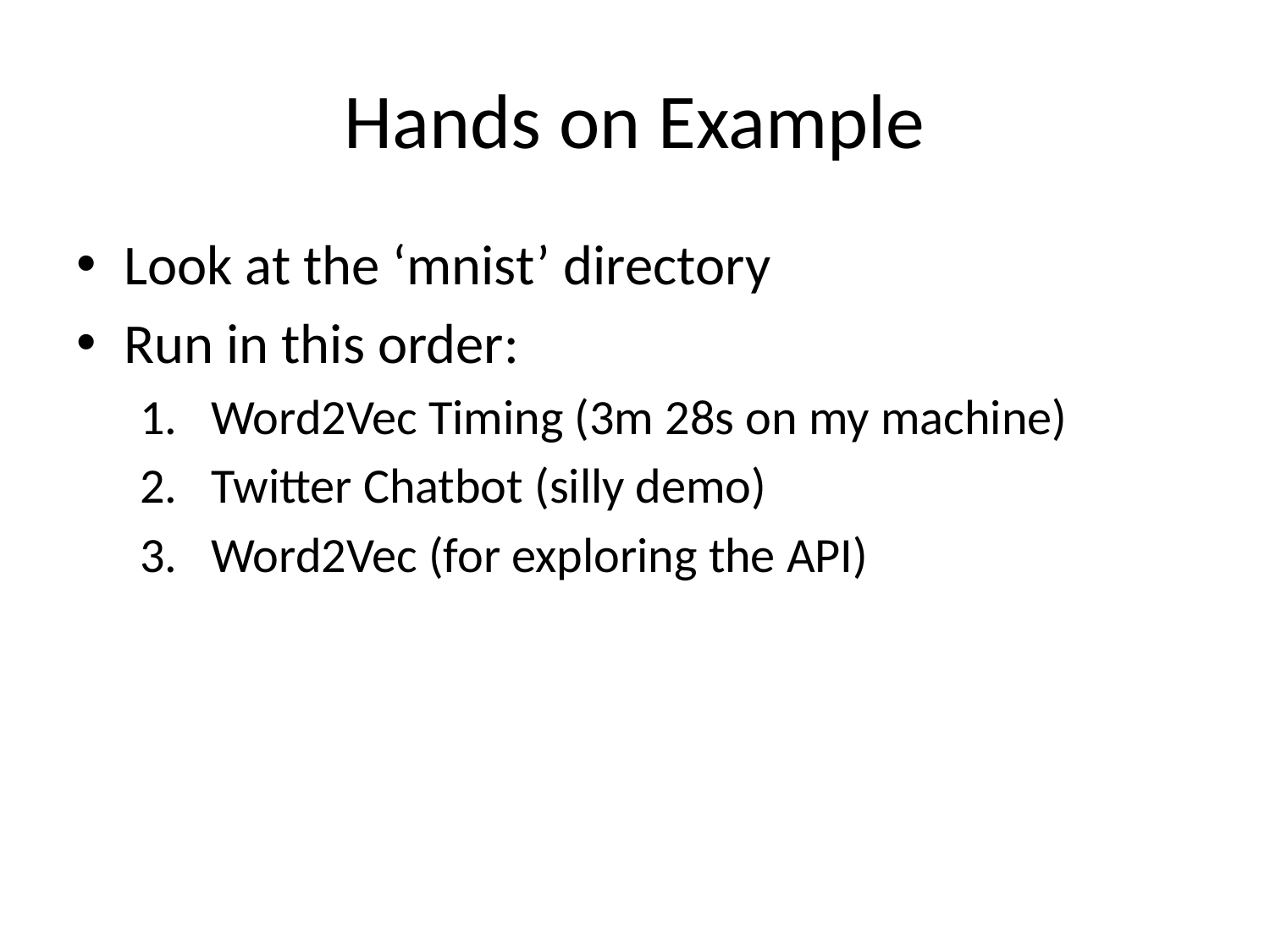

# Hands on Example
Look at the ‘mnist’ directory
Run in this order:
Word2Vec Timing (3m 28s on my machine)
Twitter Chatbot (silly demo)
Word2Vec (for exploring the API)